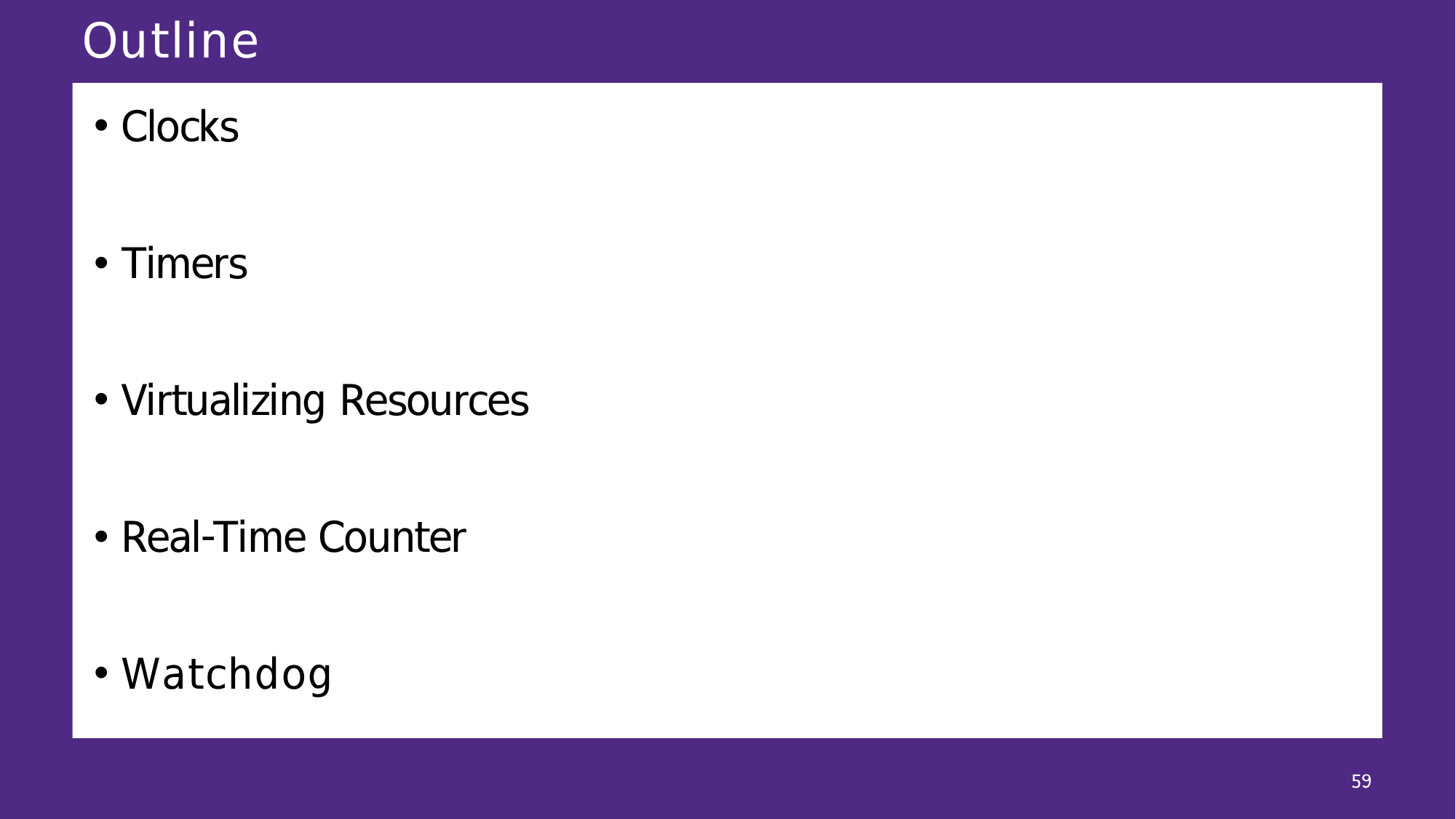

# Outline
Clocks

Timers

Virtualizing Resources

Real-Time Counter

Watchdog
59